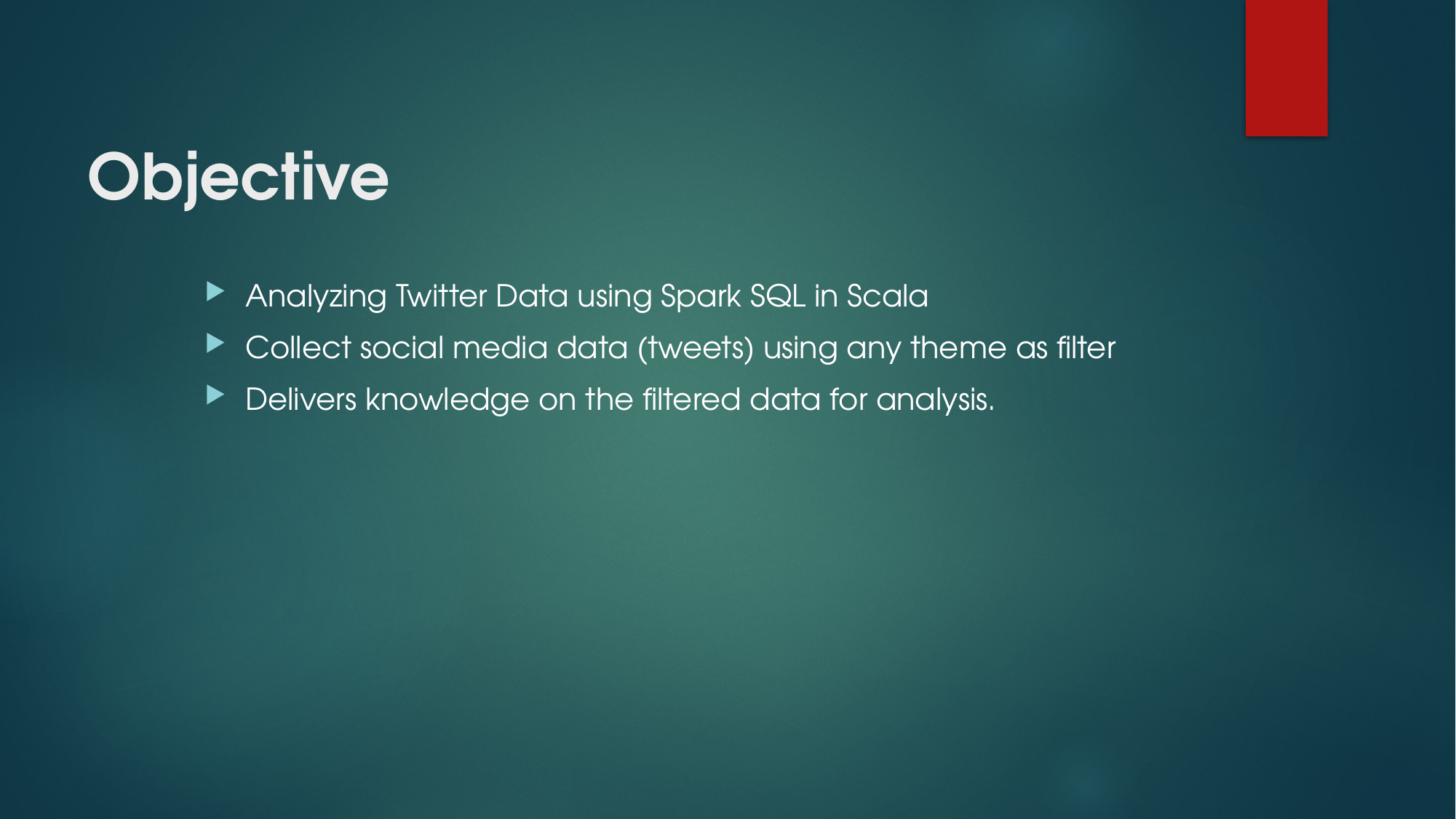

# Objective
Analyzing Twitter Data using Spark SQL in Scala
Collect social media data (tweets) using any theme as filter
Delivers knowledge on the filtered data for analysis.